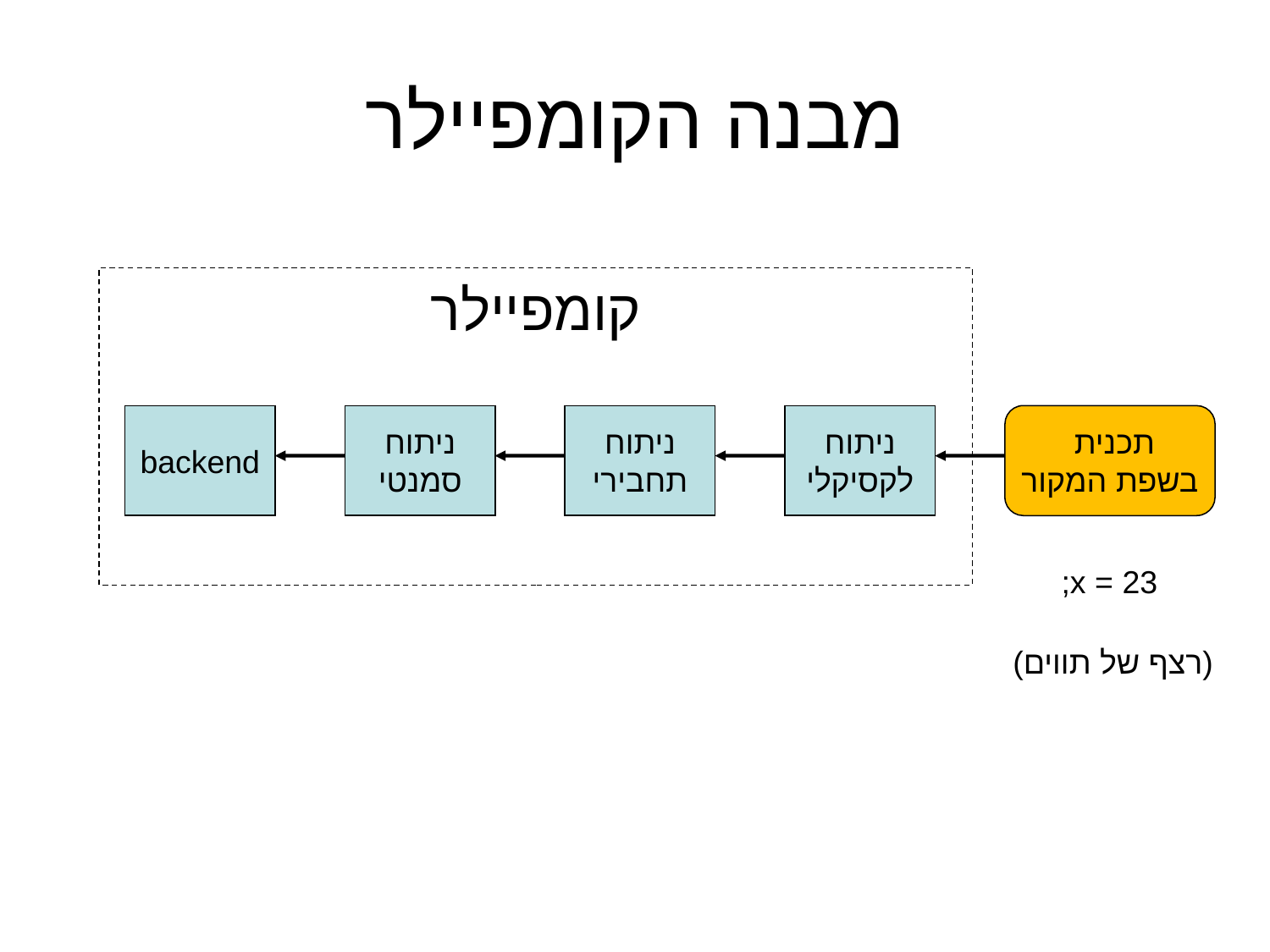

מבנה הקומפיילר
קומפיילר
backend
ניתוח
סמנטי
ניתוח
תחבירי
ניתוח
לקסיקלי

תכנית
בשפת המקור

x = 23;
(רצף של תווים)